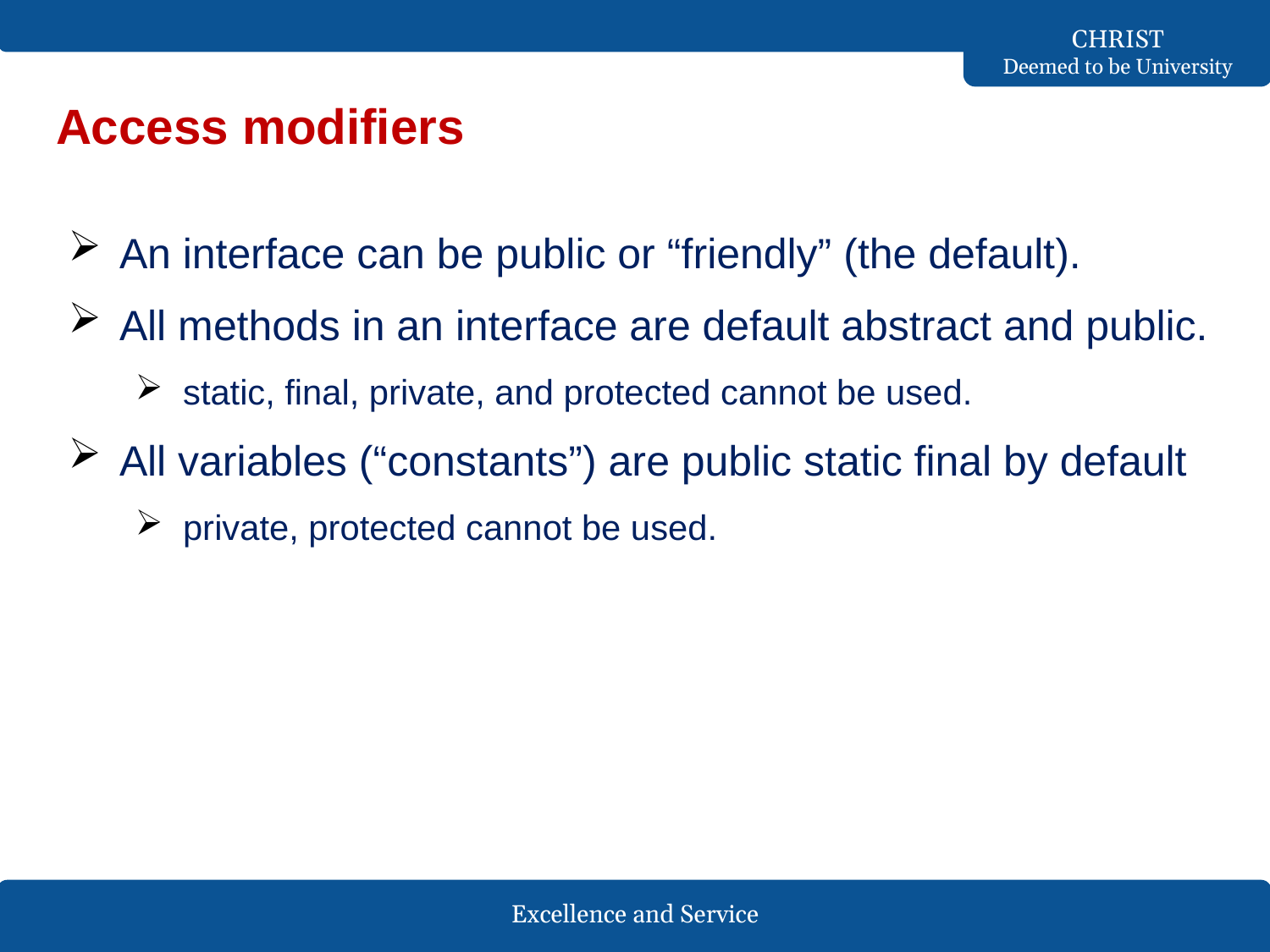

# Access modifiers
An interface can be public or “friendly” (the default).
All methods in an interface are default abstract and public.
static, final, private, and protected cannot be used.
All variables (“constants”) are public static final by default
private, protected cannot be used.